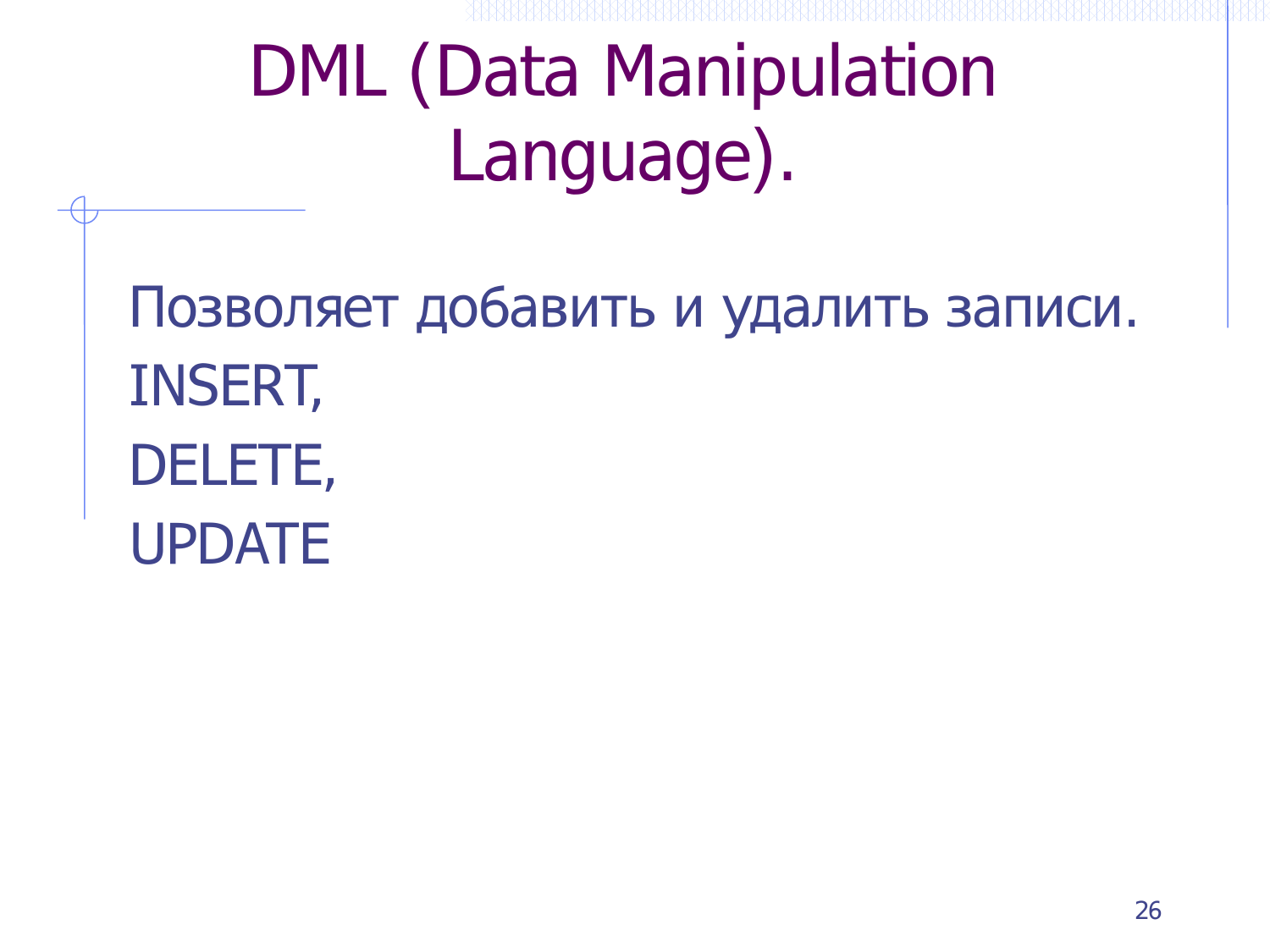

# DML (Data Manipulation Language).
Позволяет добавить и удалить записи.
INSERT,
DELETE,
UPDATE
26